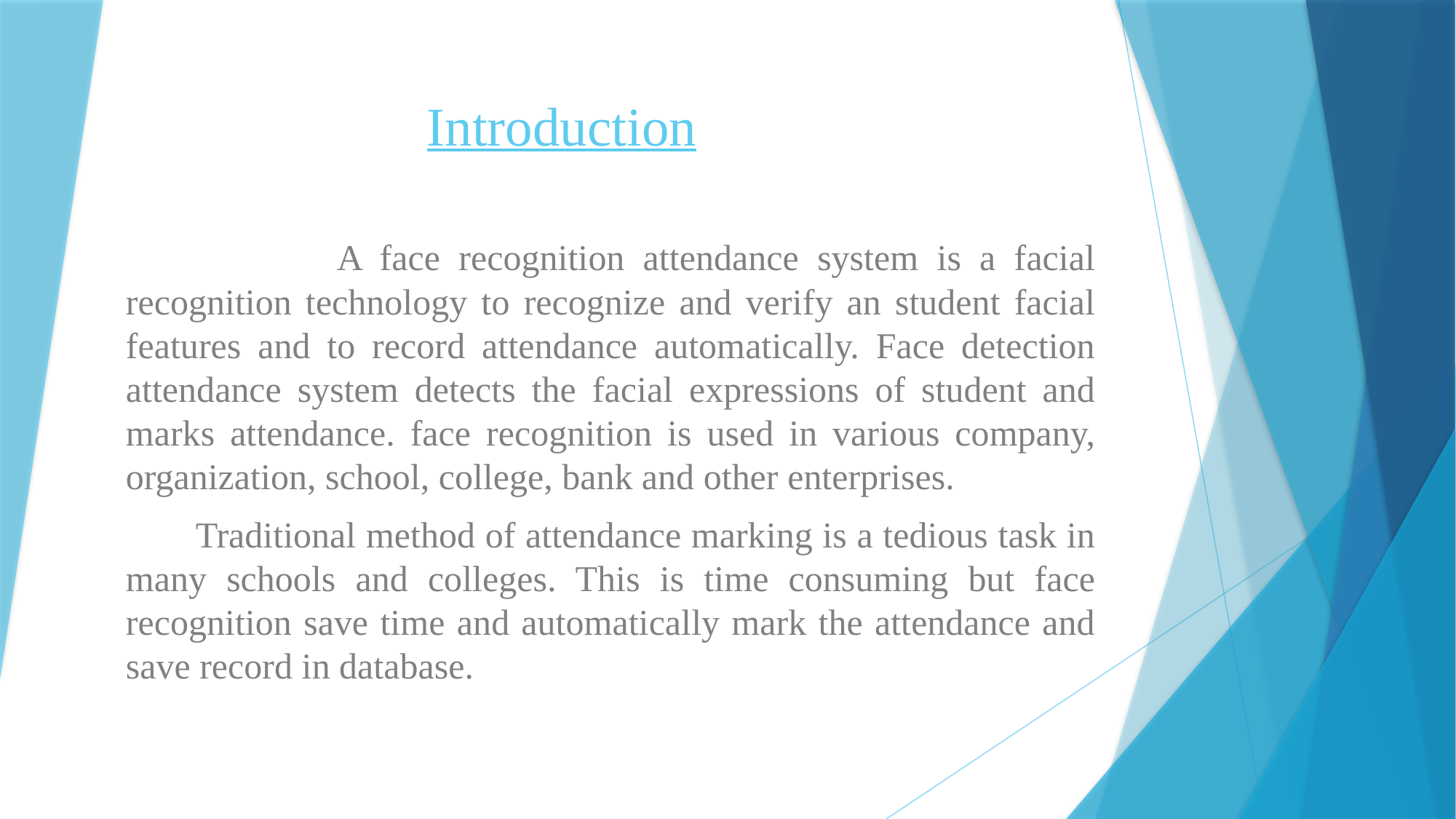

# Introduction
           A face recognition attendance system is a facial recognition technology to recognize and verify an student facial features and to record attendance automatically. Face detection attendance system detects the facial expressions of student and marks attendance. face recognition is used in various company, organization, school, college, bank and other enterprises.
       Traditional method of attendance marking is a tedious task in many schools and colleges. This is time consuming but face recognition save time and automatically mark the attendance and save record in database.